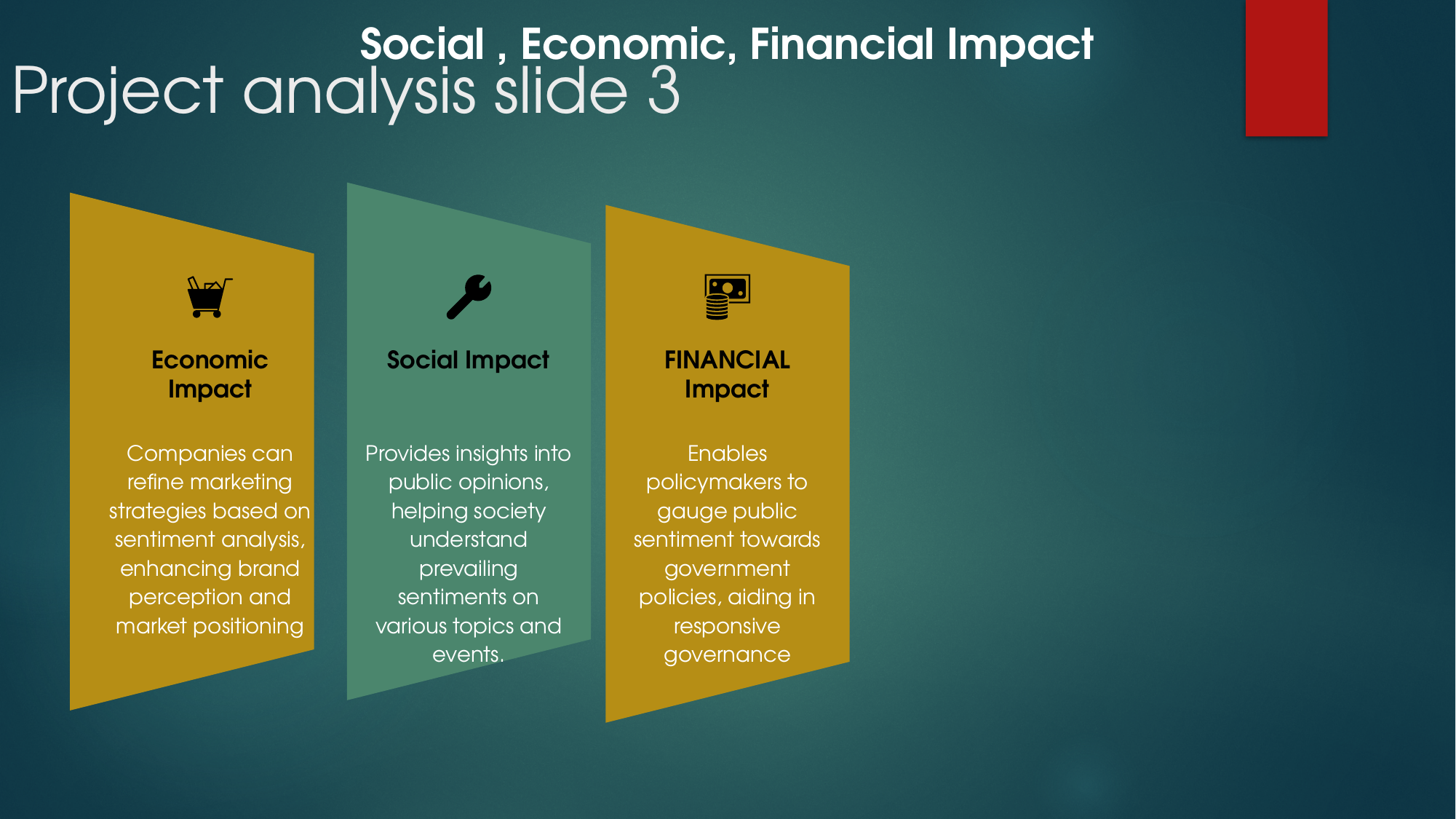

Social , Economic, Financial Impact
Project analysis slide 3

Economic Impact
Social Impact
FINANCIAL Impact
Companies can refine marketing strategies based on sentiment analysis, enhancing brand perception and market positioning
Provides insights into public opinions, helping society understand prevailing sentiments on various topics and events.
Enables policymakers to gauge public sentiment towards government policies, aiding in responsive governance